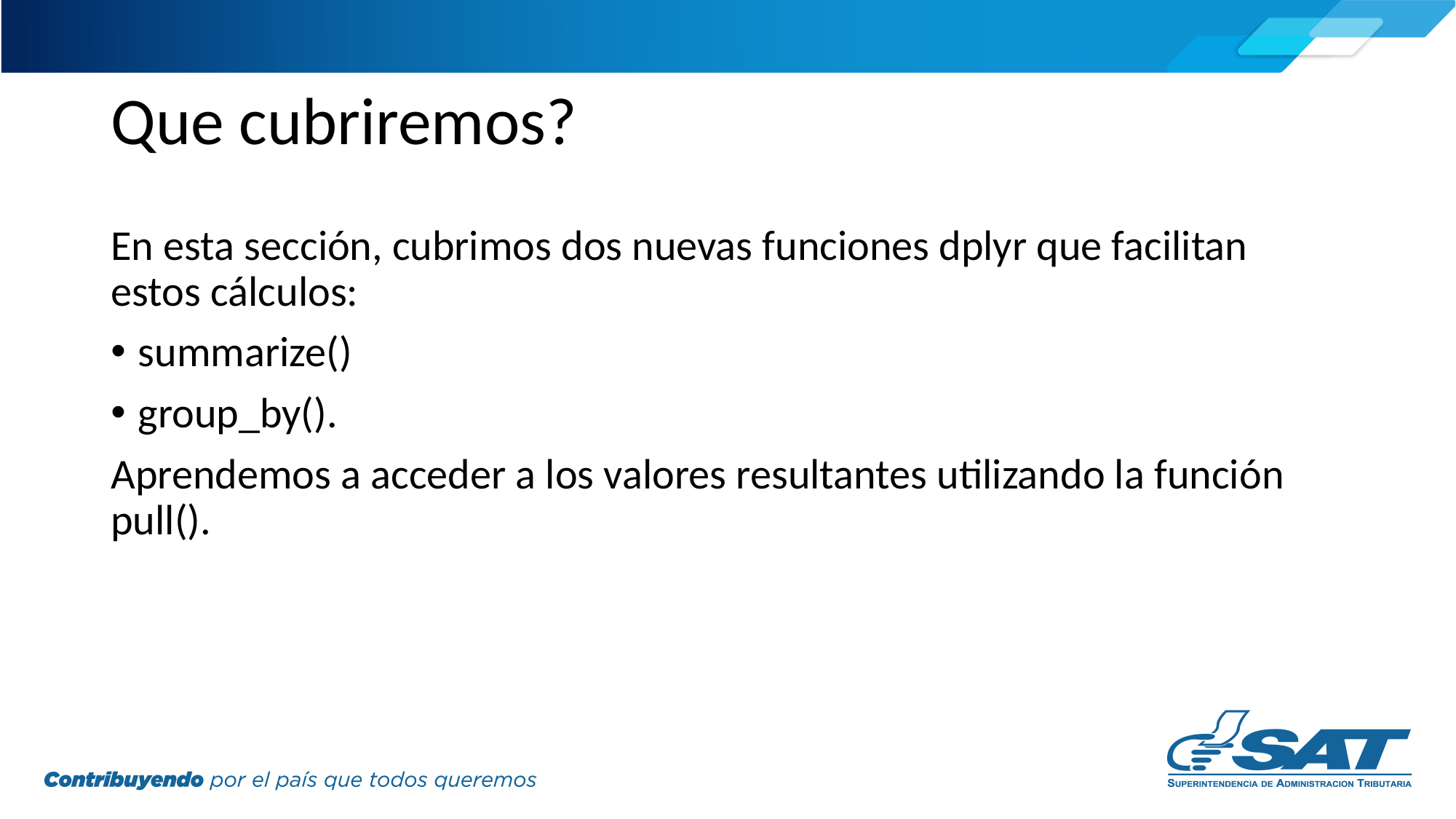

# Que cubriremos?
En esta sección, cubrimos dos nuevas funciones dplyr que facilitan estos cálculos:
summarize()
group_by().
Aprendemos a acceder a los valores resultantes utilizando la función pull().